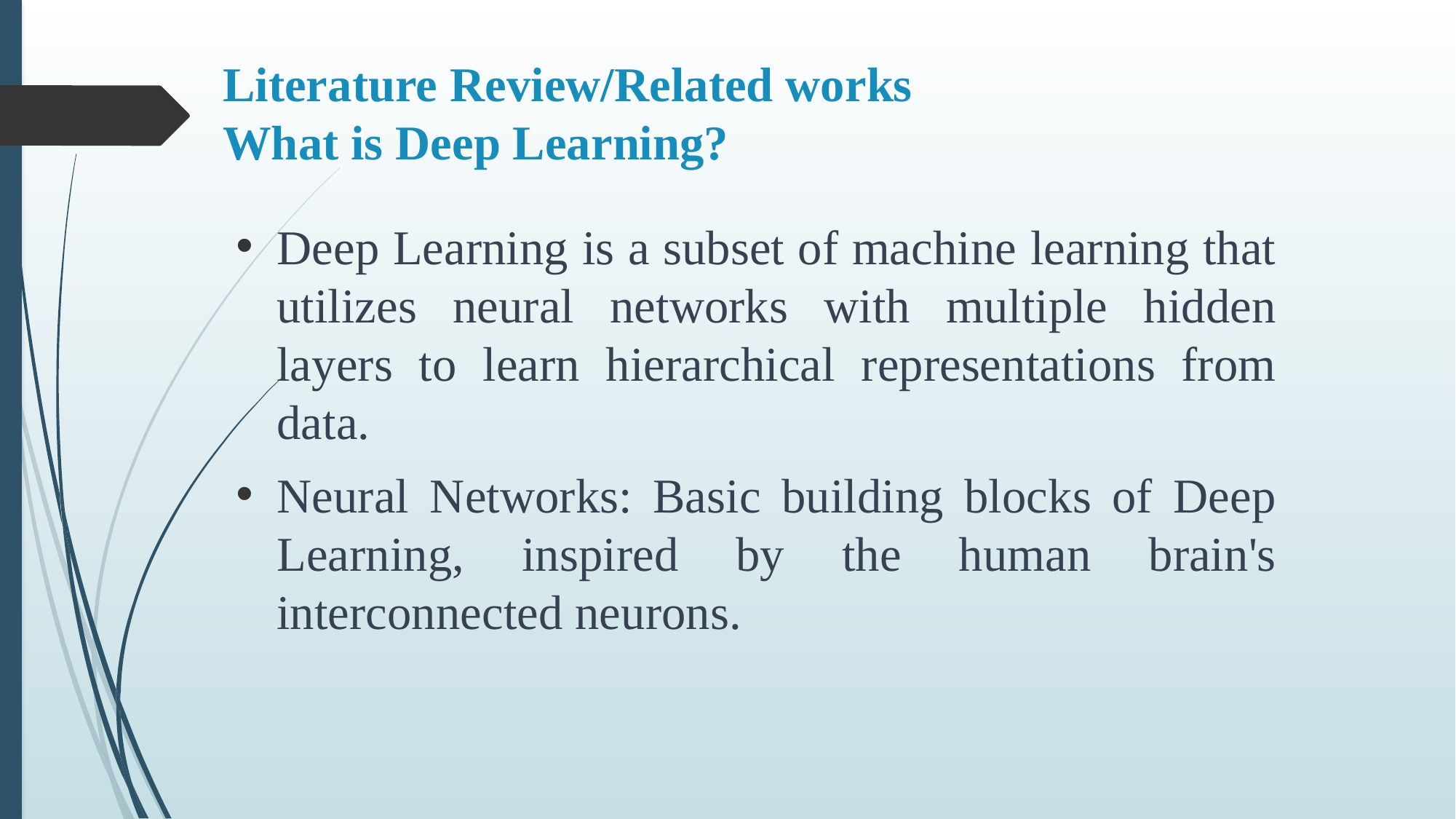

# Literature Review/Related works What is Deep Learning?
Deep Learning is a subset of machine learning that utilizes neural networks with multiple hidden layers to learn hierarchical representations from data.
Neural Networks: Basic building blocks of Deep Learning, inspired by the human brain's interconnected neurons.